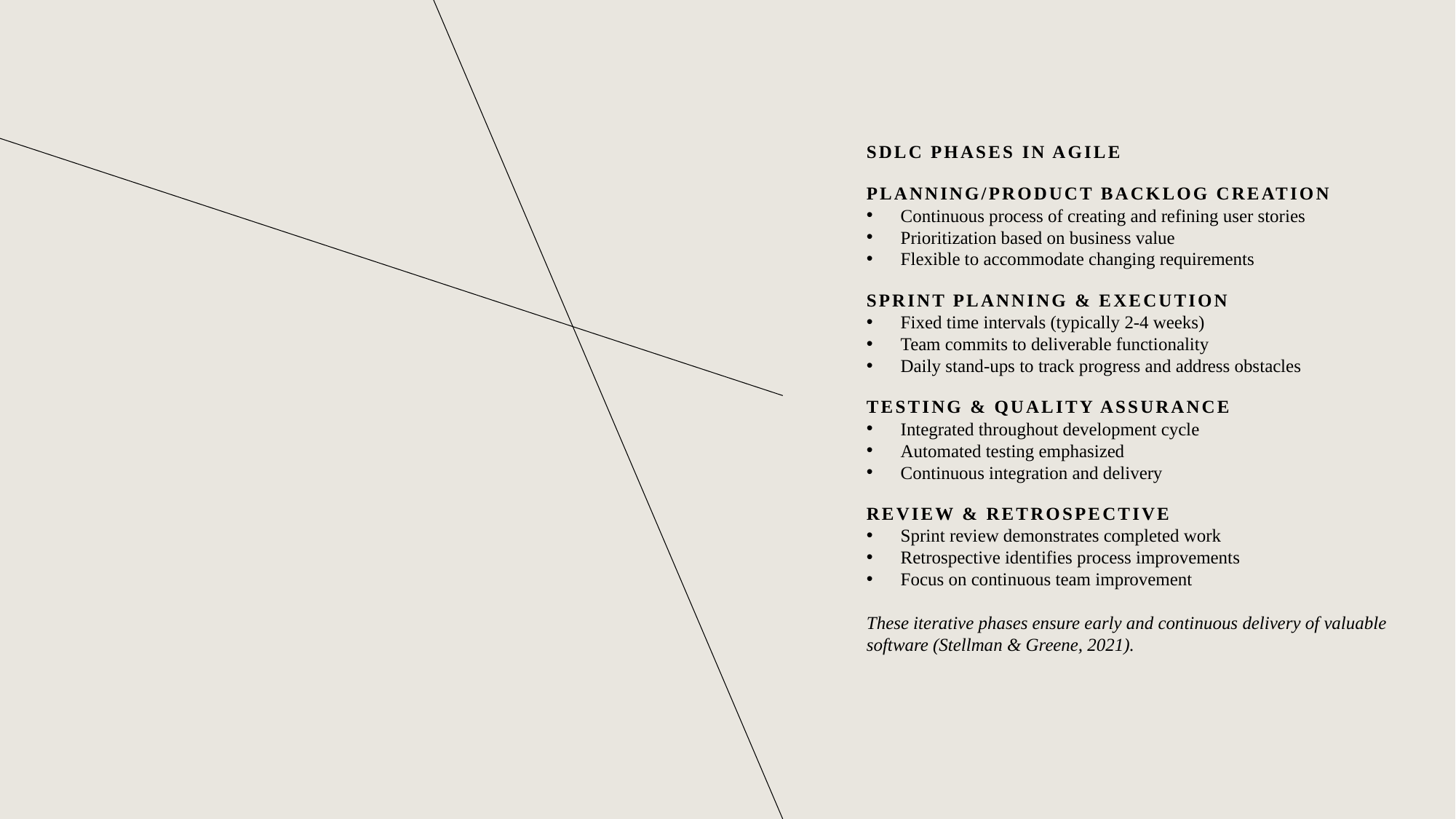

# SDLC Phases in Agile
Planning/Product Backlog Creation
Continuous process of creating and refining user stories
Prioritization based on business value
Flexible to accommodate changing requirements
Sprint Planning & Execution
Fixed time intervals (typically 2-4 weeks)
Team commits to deliverable functionality
Daily stand-ups to track progress and address obstacles
Testing & Quality Assurance
Integrated throughout development cycle
Automated testing emphasized
Continuous integration and delivery
Review & Retrospective
Sprint review demonstrates completed work
Retrospective identifies process improvements
Focus on continuous team improvement
These iterative phases ensure early and continuous delivery of valuable software (Stellman & Greene, 2021).